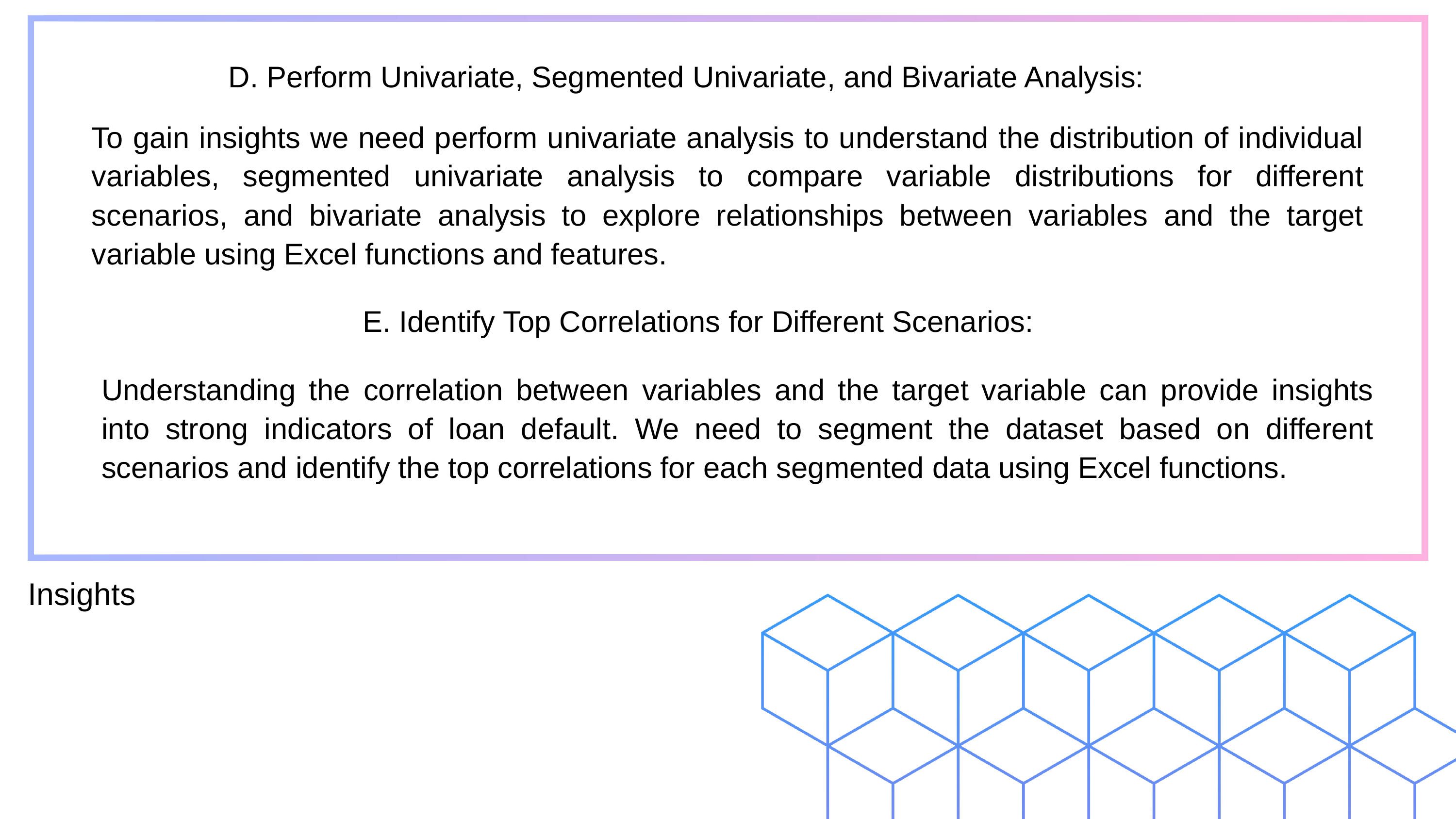

D. Perform Univariate, Segmented Univariate, and Bivariate Analysis:
To gain insights we need perform univariate analysis to understand the distribution of individual variables, segmented univariate analysis to compare variable distributions for different scenarios, and bivariate analysis to explore relationships between variables and the target variable using Excel functions and features.
E. Identify Top Correlations for Different Scenarios:
Understanding the correlation between variables and the target variable can provide insights into strong indicators of loan default. We need to segment the dataset based on different scenarios and identify the top correlations for each segmented data using Excel functions.
Insights